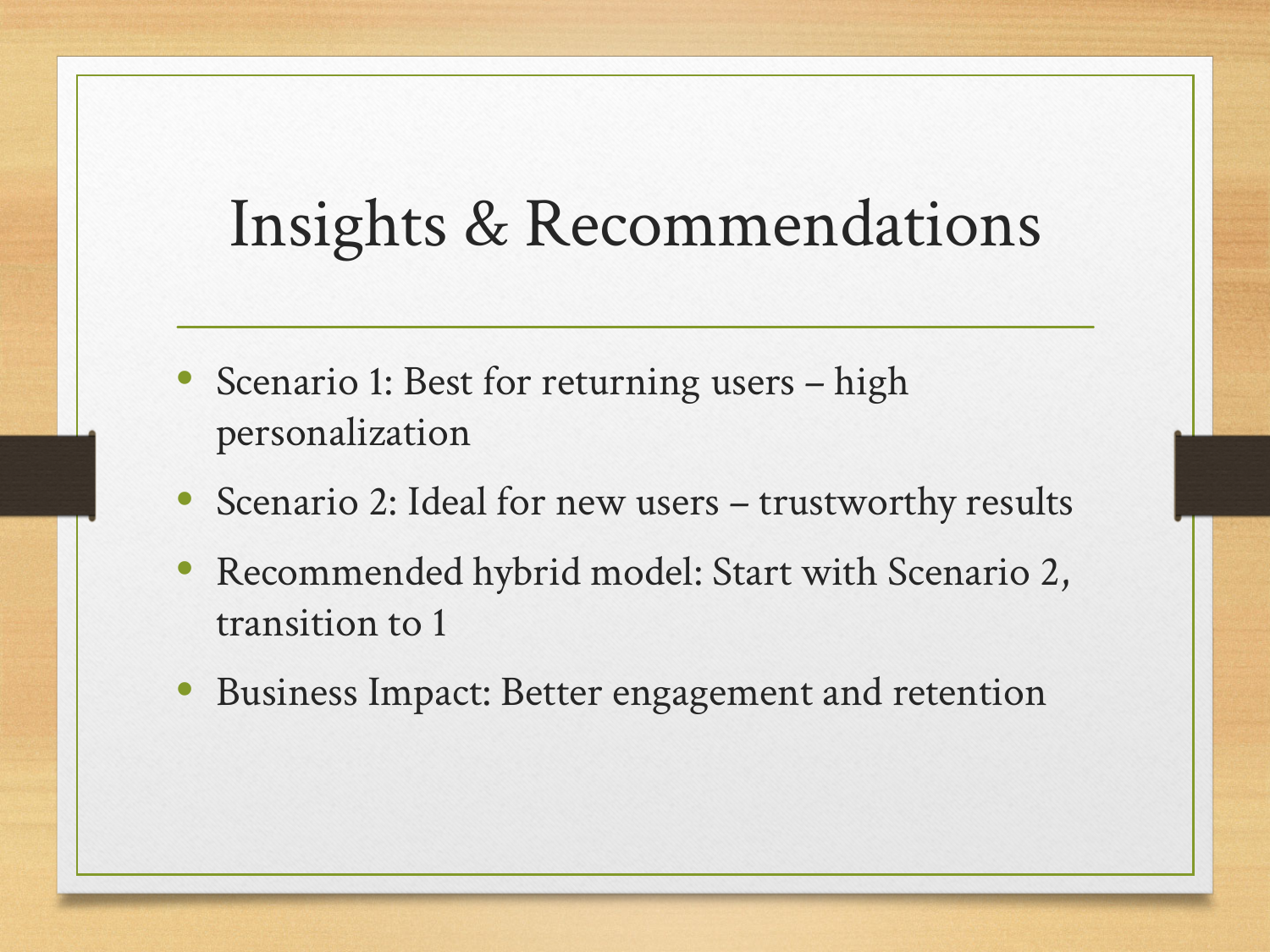

# Insights & Recommendations
Scenario 1: Best for returning users – high personalization
Scenario 2: Ideal for new users – trustworthy results
Recommended hybrid model: Start with Scenario 2, transition to 1
Business Impact: Better engagement and retention